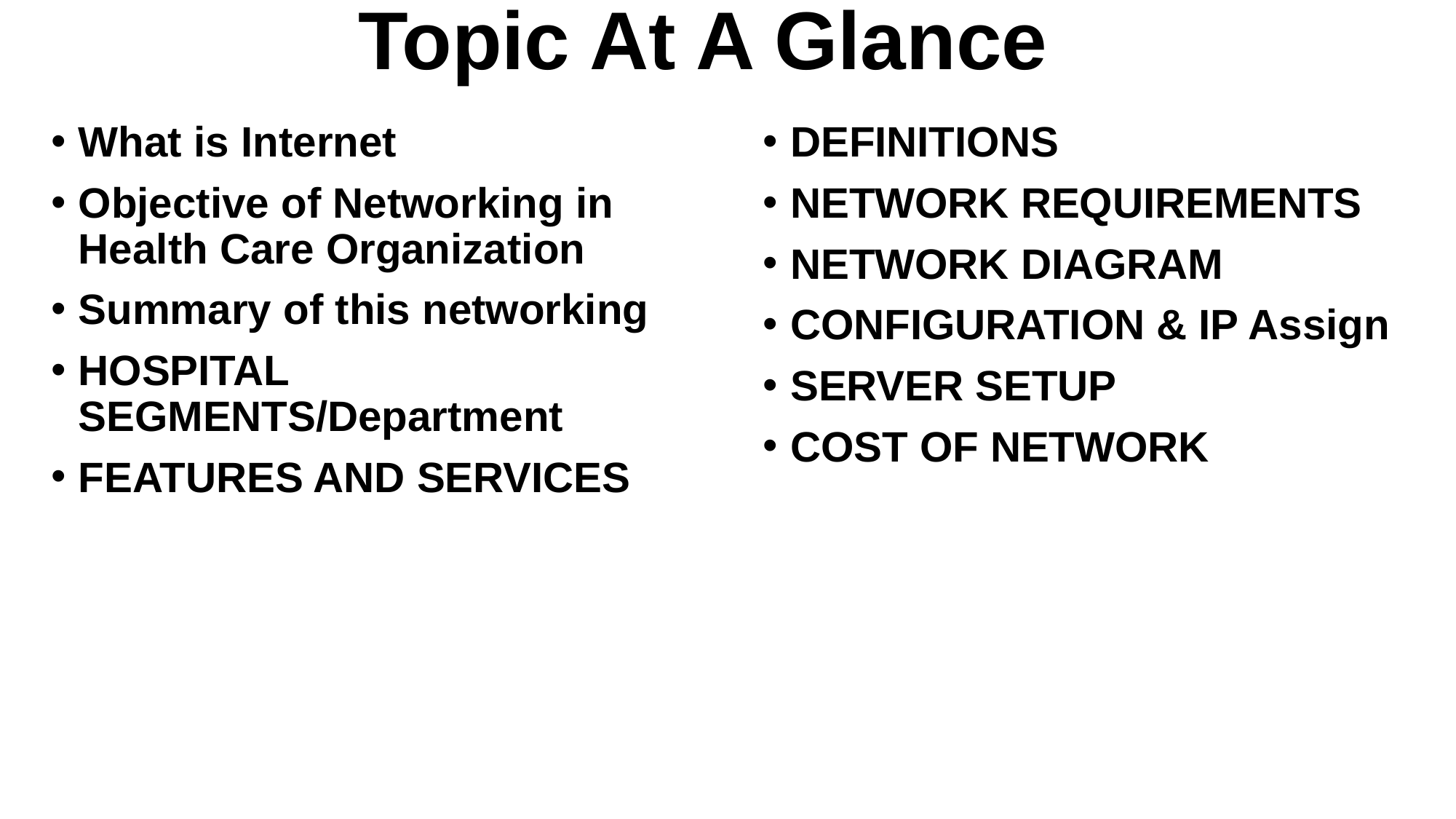

# Topic At A Glance
What is Internet
Objective of Networking in Health Care Organization
Summary of this networking
HOSPITAL SEGMENTS/Department
FEATURES AND SERVICES

DEFINITIONS
NETWORK REQUIREMENTS
NETWORK DIAGRAM
CONFIGURATION & IP Assign
SERVER SETUP
COST OF NETWORK